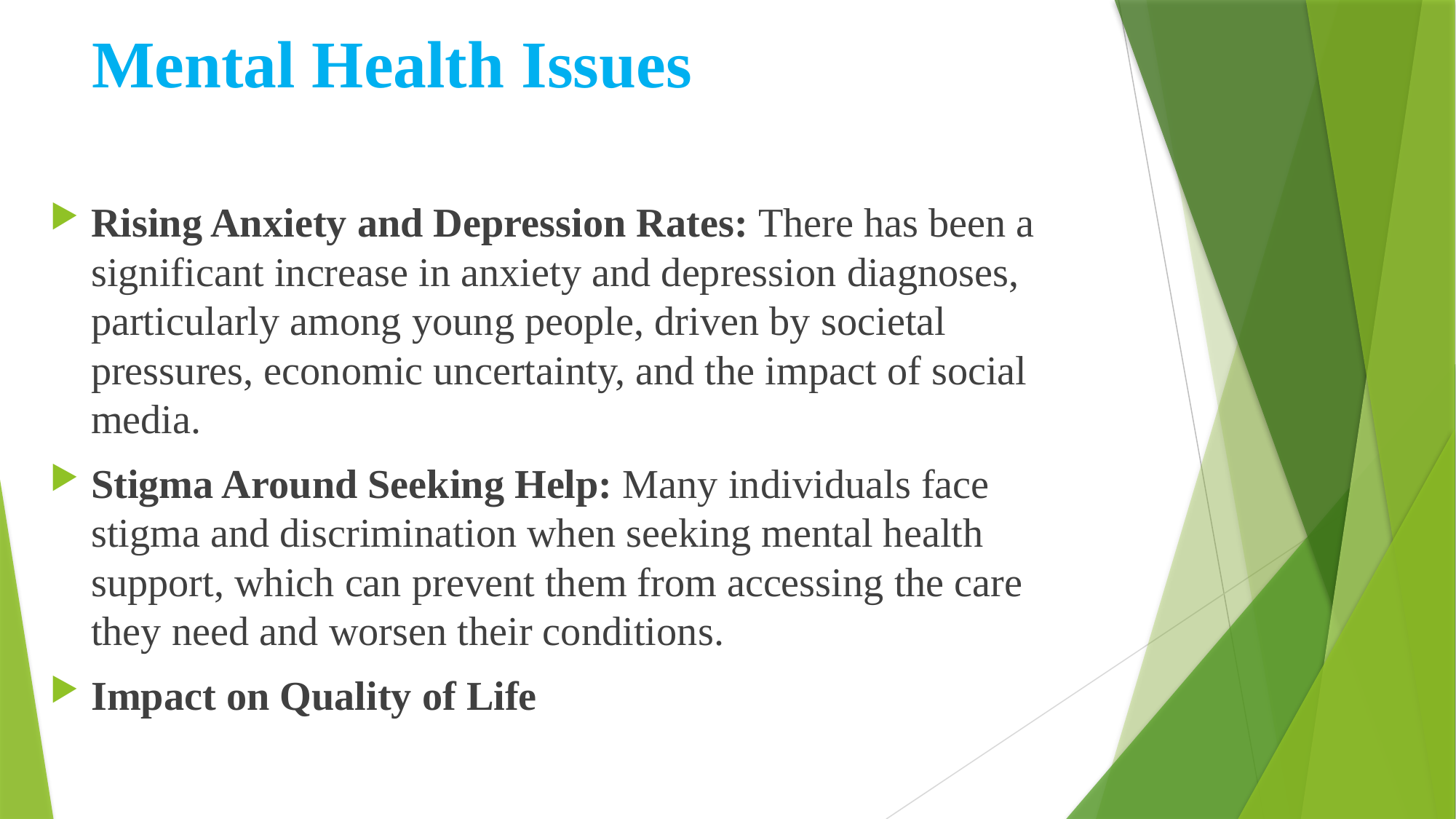

# Mental Health Issues
Rising Anxiety and Depression Rates: There has been a significant increase in anxiety and depression diagnoses, particularly among young people, driven by societal pressures, economic uncertainty, and the impact of social media.
Stigma Around Seeking Help: Many individuals face stigma and discrimination when seeking mental health support, which can prevent them from accessing the care they need and worsen their conditions.
Impact on Quality of Life